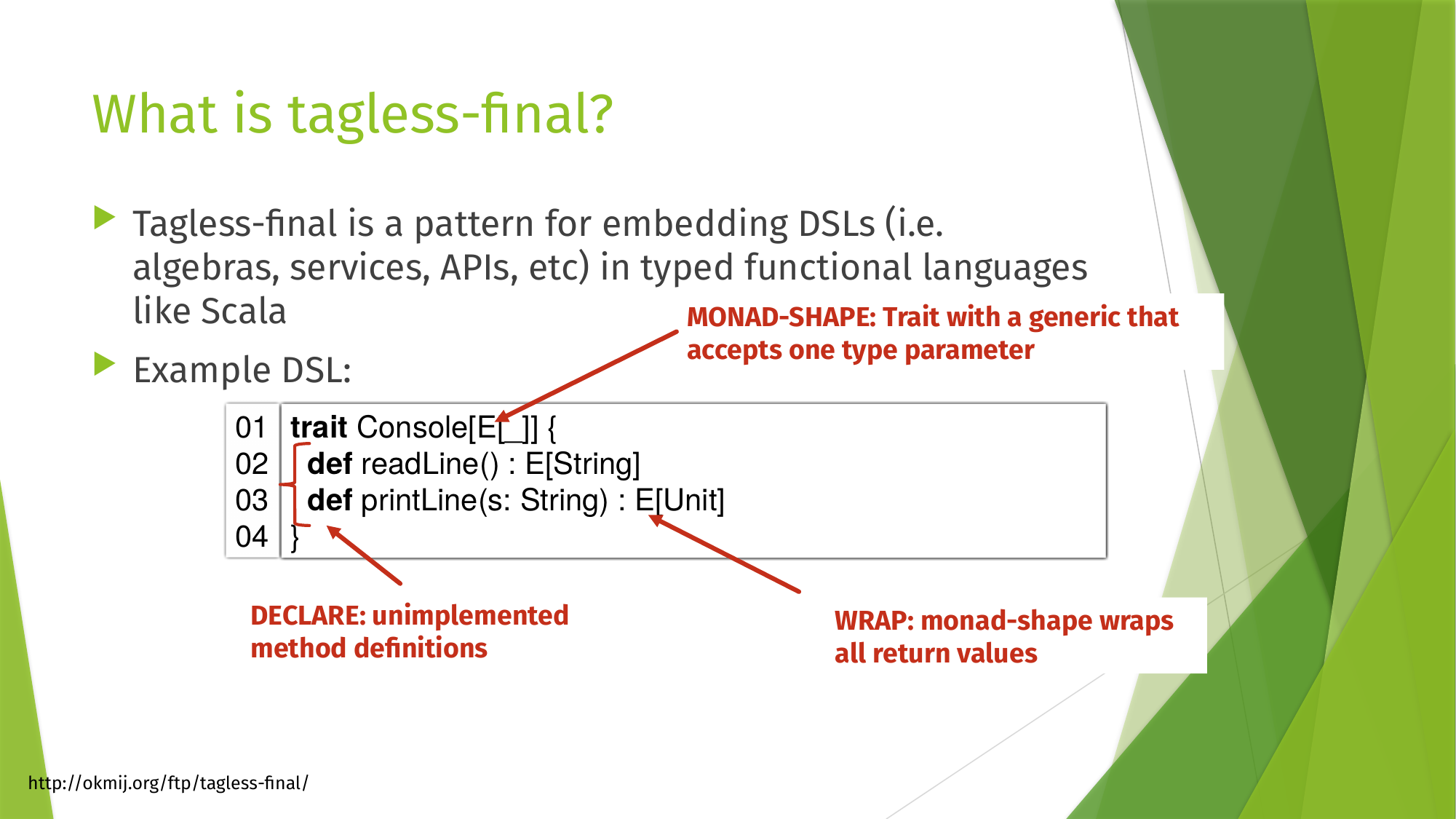

# What is tagless-final?
Tagless-final is a pattern for embedding DSLs (i.e. algebras, services, APIs, etc) in typed functional languages like Scala
Example DSL:

MONAD-SHAPE: Trait with a generic that accepts one type parameter
01
02
03
04
trait Console[E[_]] {
  def readLine() : E[String]
  def printLine(s: String) : E[Unit]
}

DECLARE: unimplemented method definitions
WRAP: monad-shape wraps all return values
http://okmij.org/ftp/tagless-final/